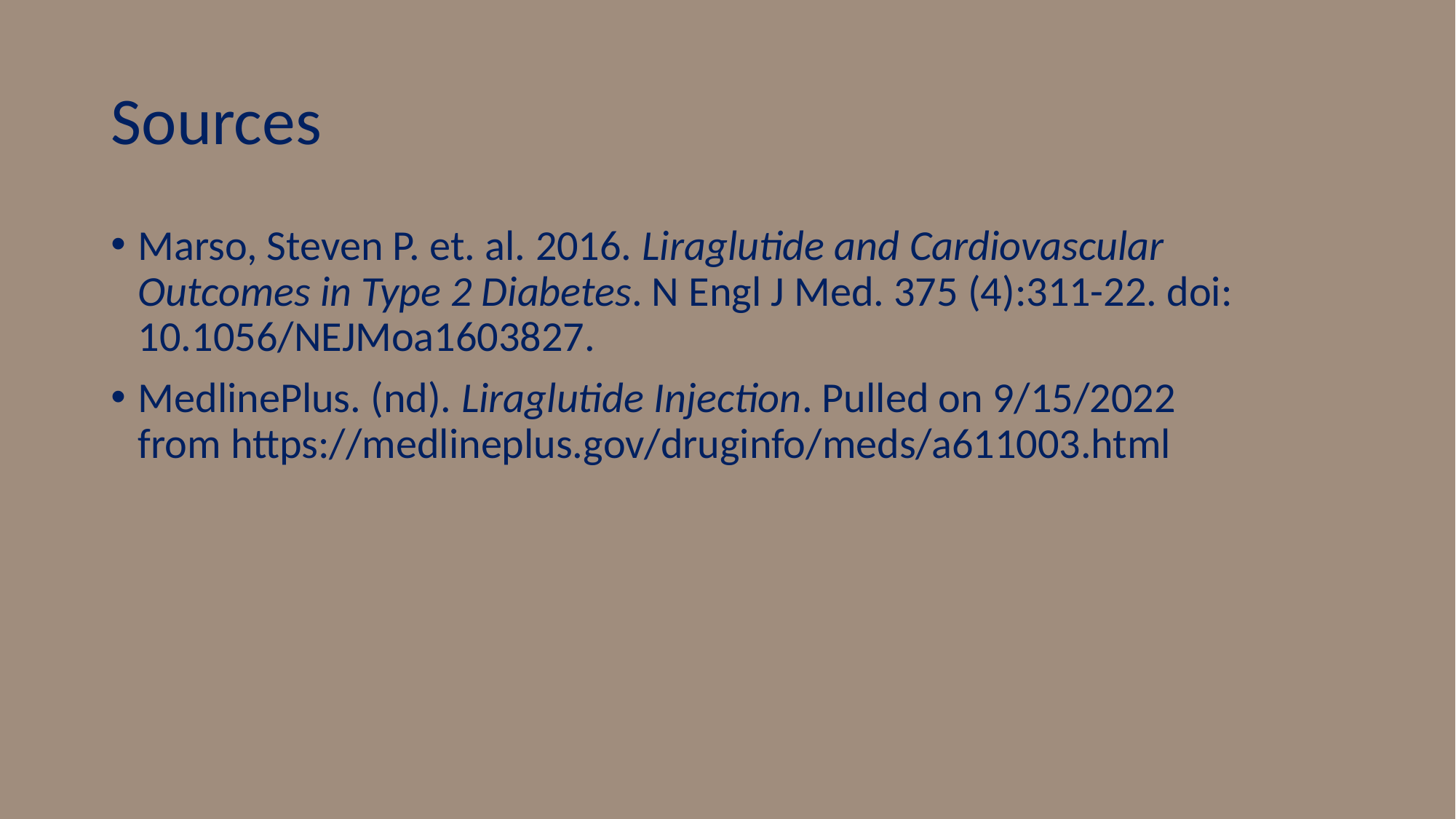

# Sources
Marso, Steven P. et. al. 2016. Liraglutide and Cardiovascular Outcomes in Type 2 Diabetes. N Engl J Med. 375 (4):311-22. doi: 10.1056/NEJMoa1603827.
MedlinePlus. (nd). Liraglutide Injection. Pulled on 9/15/2022 from https://medlineplus.gov/druginfo/meds/a611003.html